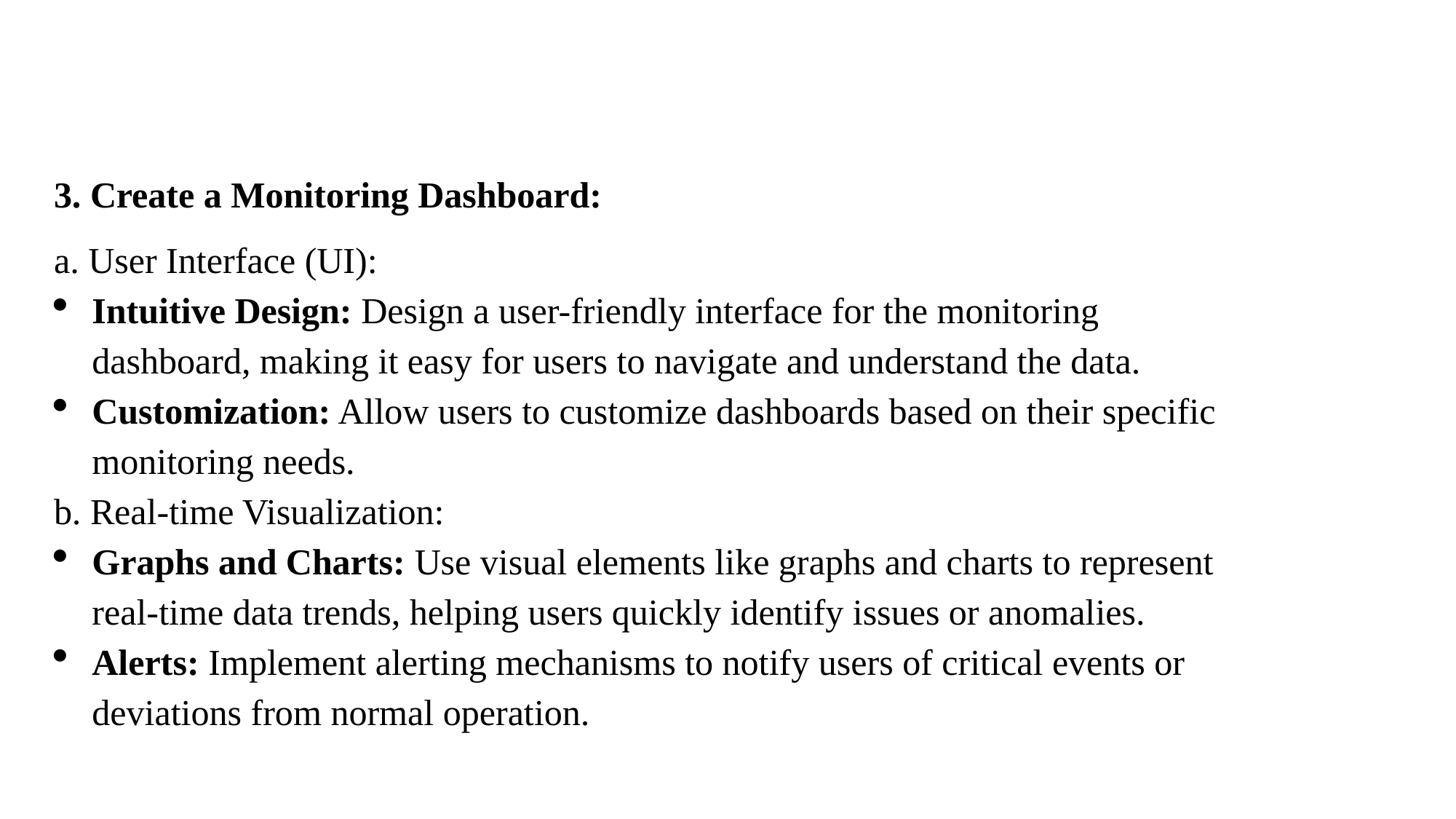

3. Create a Monitoring Dashboard:
a. User Interface (UI):
Intuitive Design: Design a user-friendly interface for the monitoring dashboard, making it easy for users to navigate and understand the data.
Customization: Allow users to customize dashboards based on their specific monitoring needs.
b. Real-time Visualization:
Graphs and Charts: Use visual elements like graphs and charts to represent real-time data trends, helping users quickly identify issues or anomalies.
Alerts: Implement alerting mechanisms to notify users of critical events or deviations from normal operation.